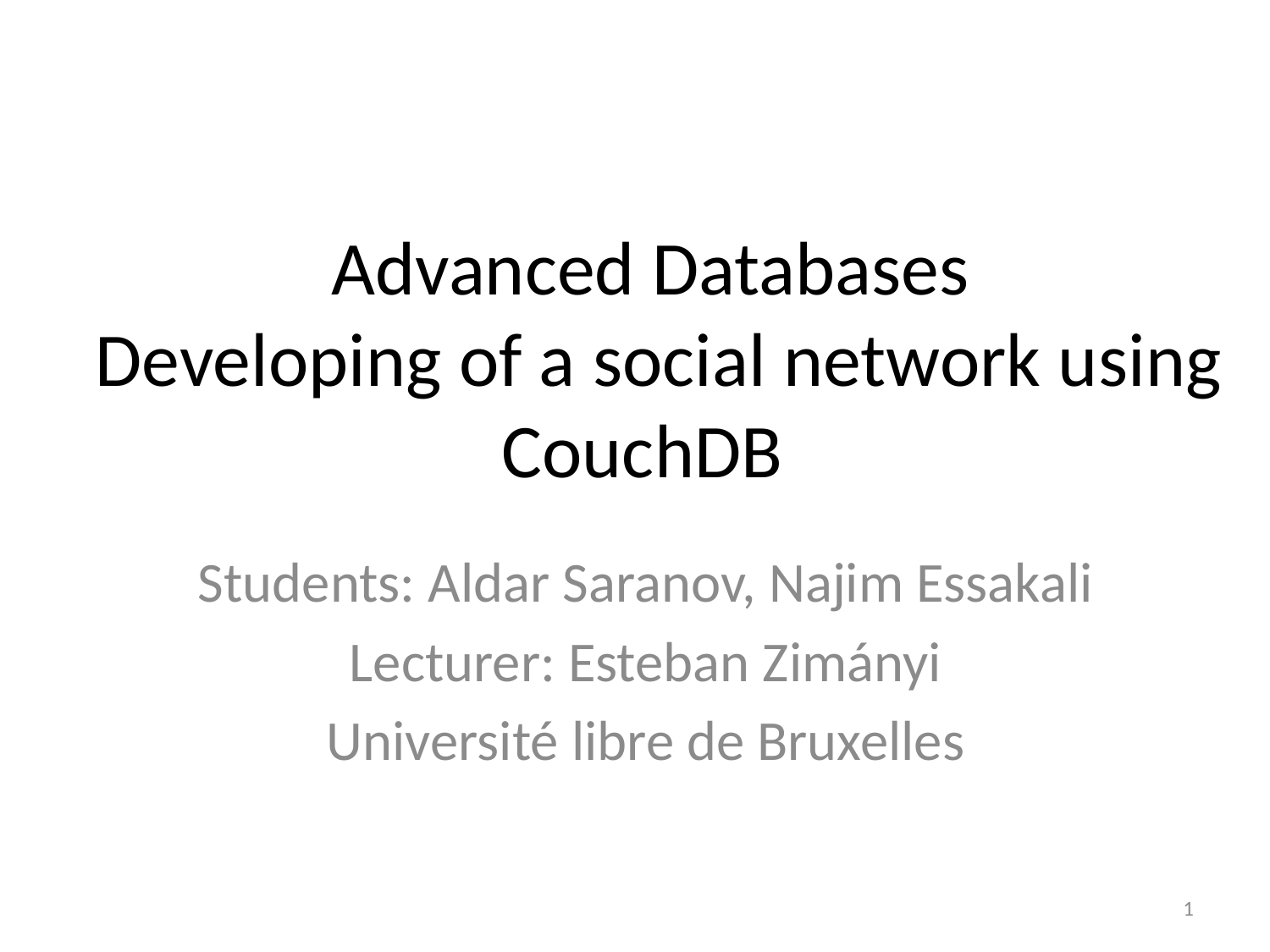

# Advanced Databases Developing of a social network using CouchDB
Students: Aldar Saranov, Najim Essakali
Lecturer: Esteban Zimányi
Université libre de Bruxelles

1